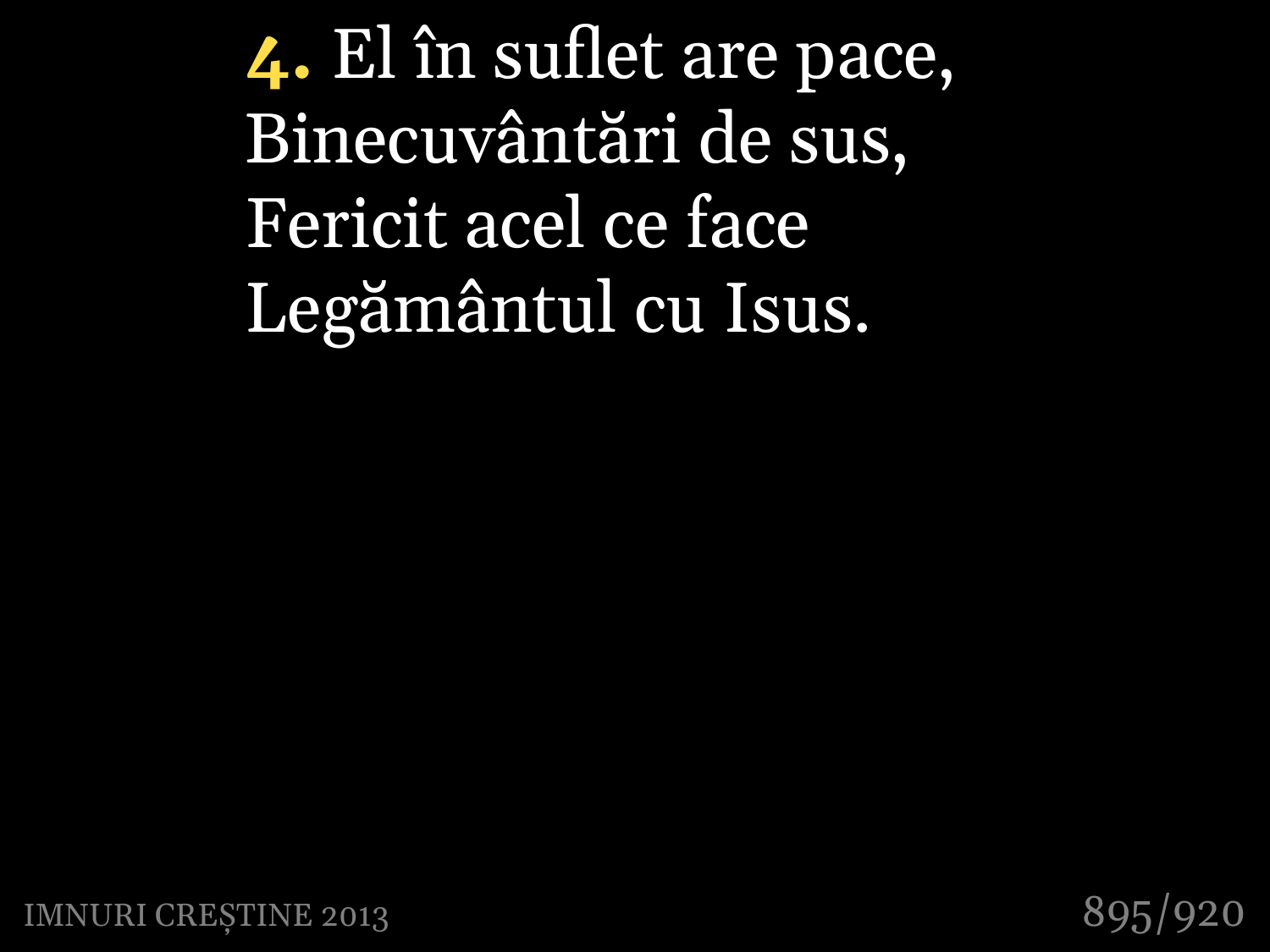

4. El în suflet are pace,
Binecuvântări de sus,
Fericit acel ce face
Legământul cu Isus.
895/920
IMNURI CREȘTINE 2013